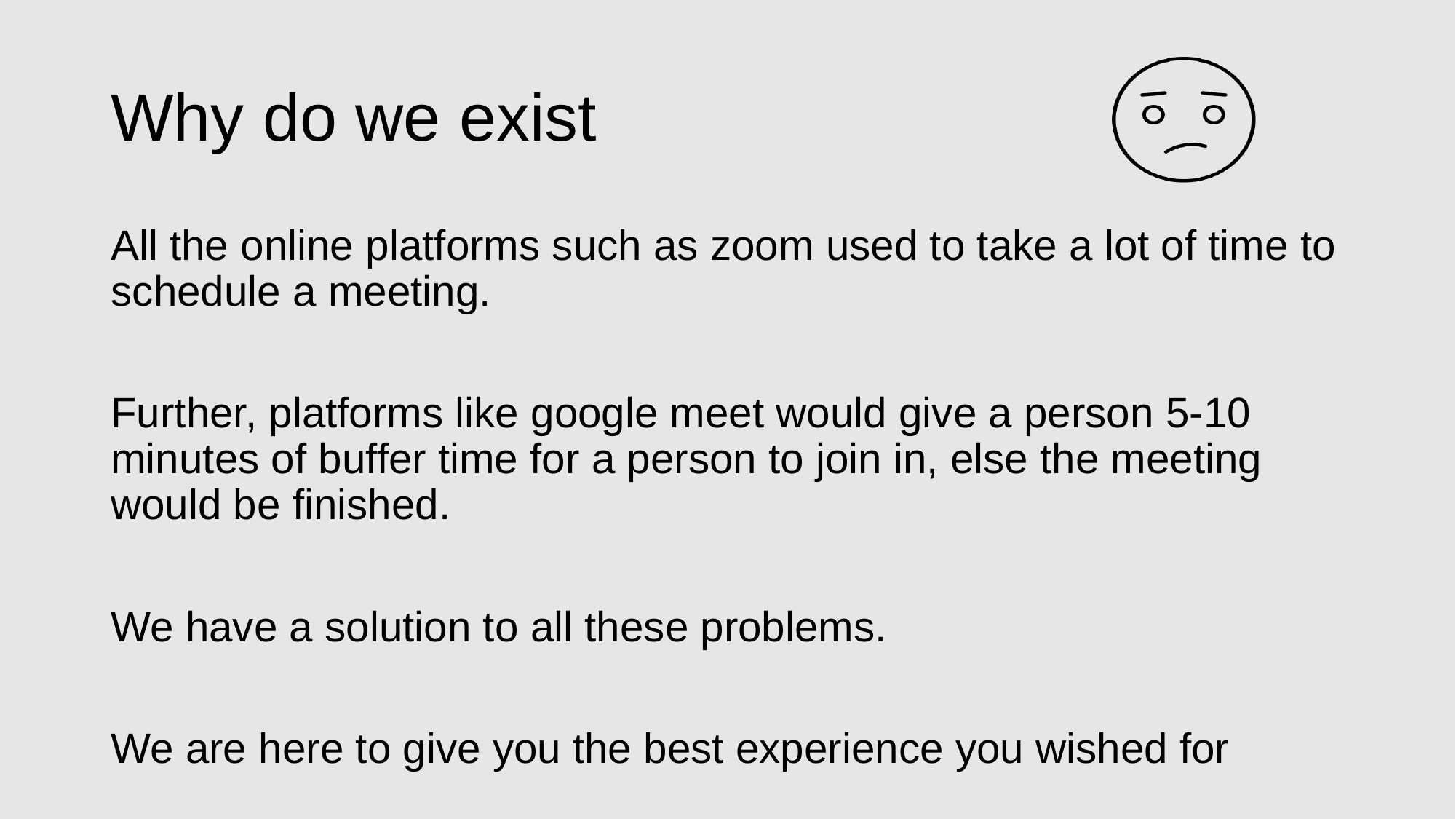

# Why do we exist
All the online platforms such as zoom used to take a lot of time to schedule a meeting.

Further, platforms like google meet would give a person 5-10 minutes of buffer time for a person to join in, else the meeting would be finished.

We have a solution to all these problems.

We are here to give you the best experience you wished for